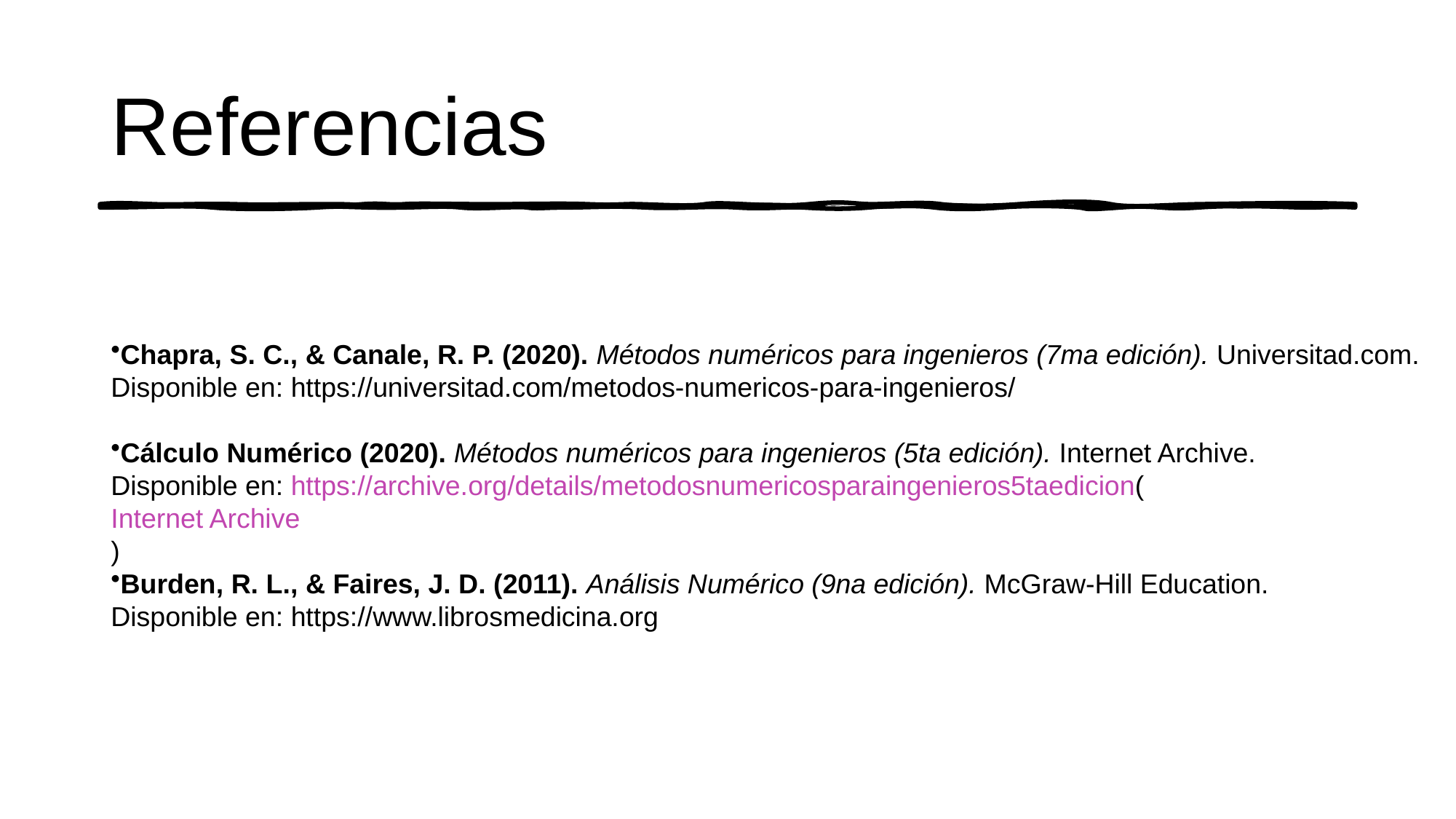

# Referencias
Chapra, S. C., & Canale, R. P. (2020). Métodos numéricos para ingenieros (7ma edición). Universitad.com.
Disponible en: https://universitad.com/metodos-numericos-para-ingenieros/
Cálculo Numérico (2020). Métodos numéricos para ingenieros (5ta edición). Internet Archive.
Disponible en: https://archive.org/details/metodosnumericosparaingenieros5taedicion​(
Internet Archive
)
Burden, R. L., & Faires, J. D. (2011). Análisis Numérico (9na edición). McGraw-Hill Education.
Disponible en: https://www.librosmedicina.org